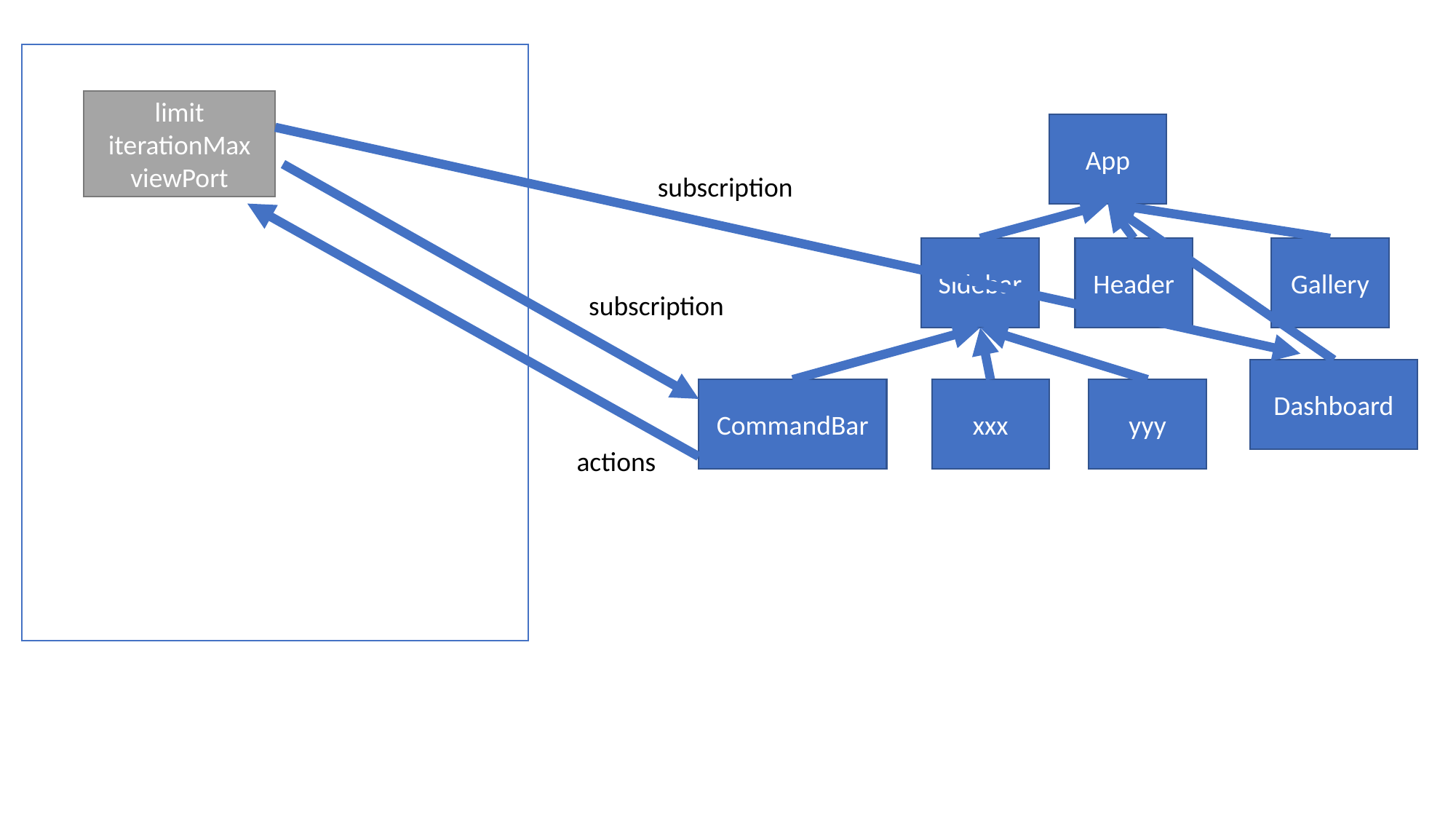

limit
iterationMax
viewPort
App
subscription
Sidebar
Header
Gallery
subscription
Dashboard
CommandBar
xxx
yyy
actions